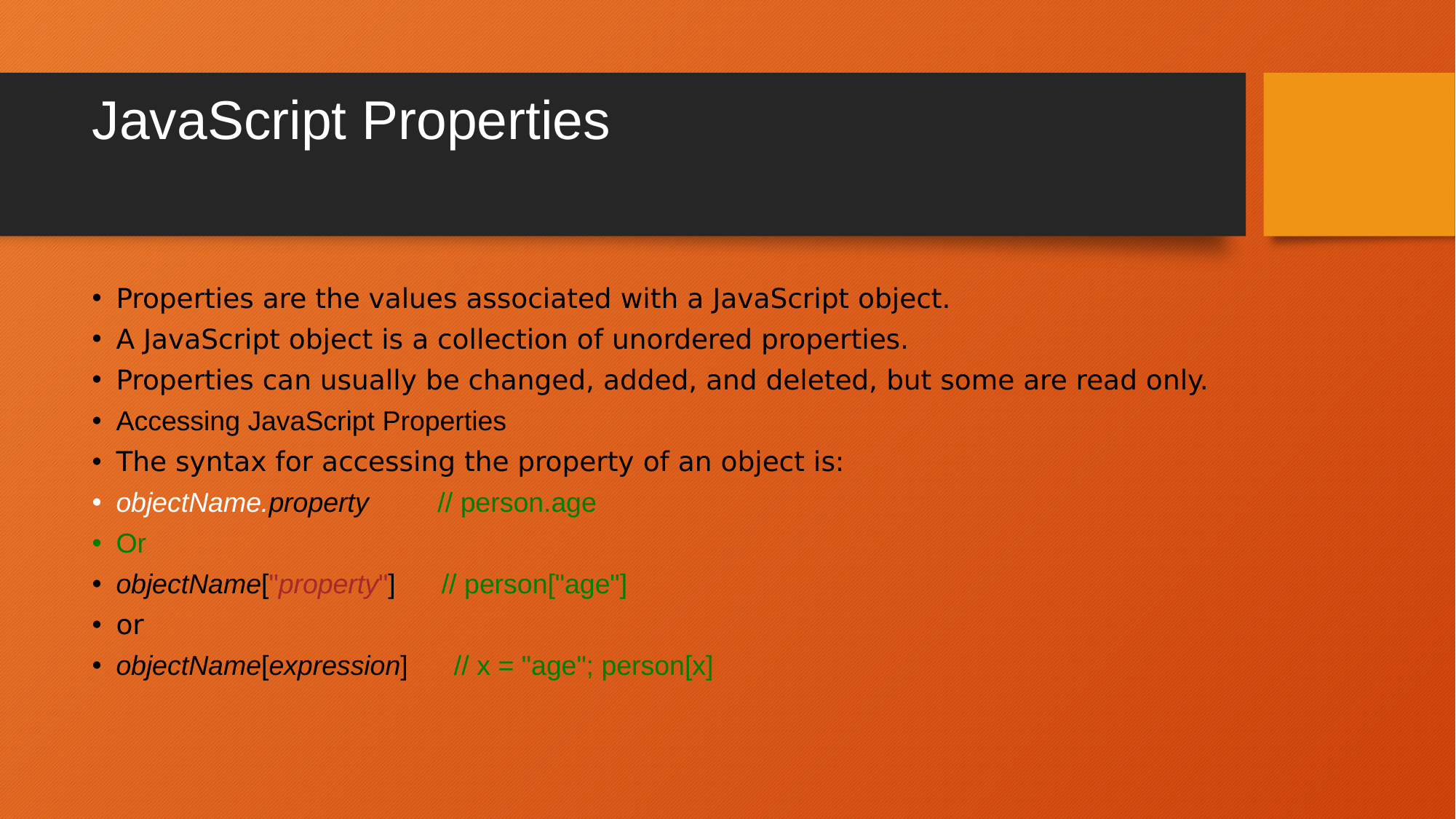

# JavaScript Properties
Properties are the values associated with a JavaScript object.
A JavaScript object is a collection of unordered properties.
Properties can usually be changed, added, and deleted, but some are read only.
Accessing JavaScript Properties
The syntax for accessing the property of an object is:
objectName.property         // person.age
Or
objectName["property"]      // person["age"]
or
objectName[expression]      // x = "age"; person[x]